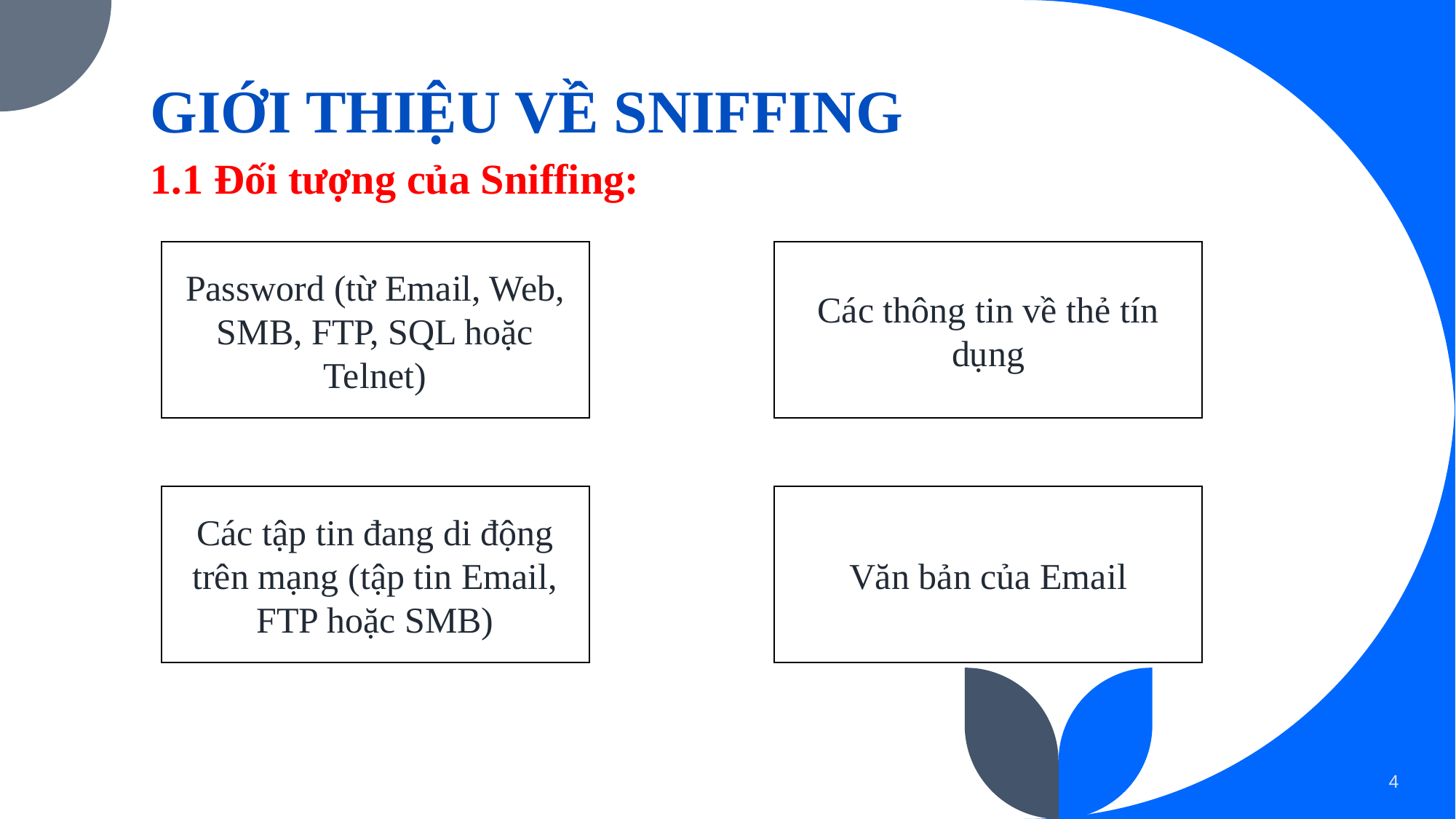

# GIỚI THIỆU VỀ SNIFFING
1.1 Đối tượng của Sniffing:
Password (từ Email, Web, SMB, FTP, SQL hoặc Telnet)
Các thông tin về thẻ tín dụng
Các tập tin đang di động trên mạng (tập tin Email, FTP hoặc SMB)
Văn bản của Email
4